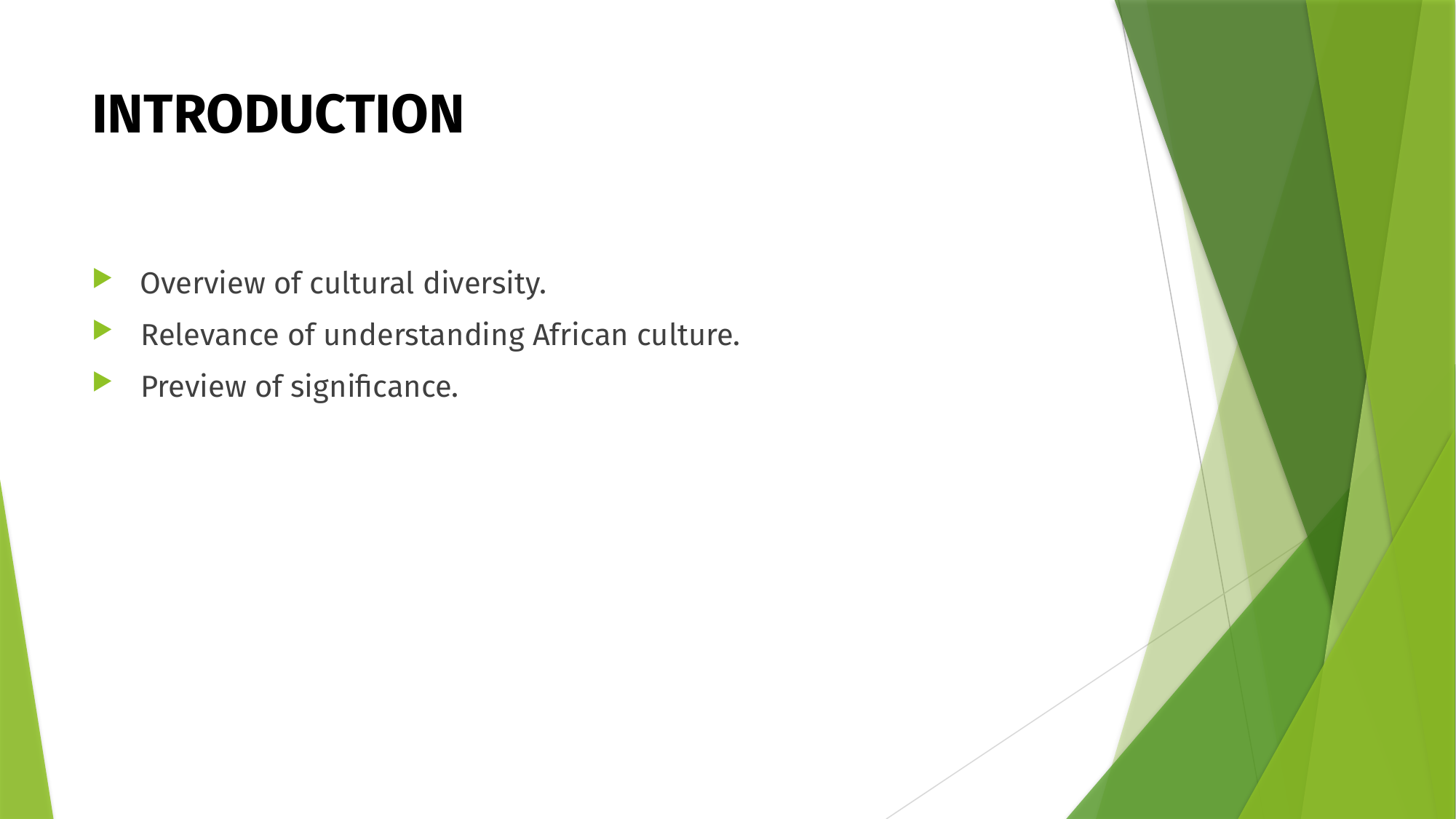

# INTRODUCTION
 Overview of cultural diversity.
 Relevance of understanding African culture.
 Preview of significance.